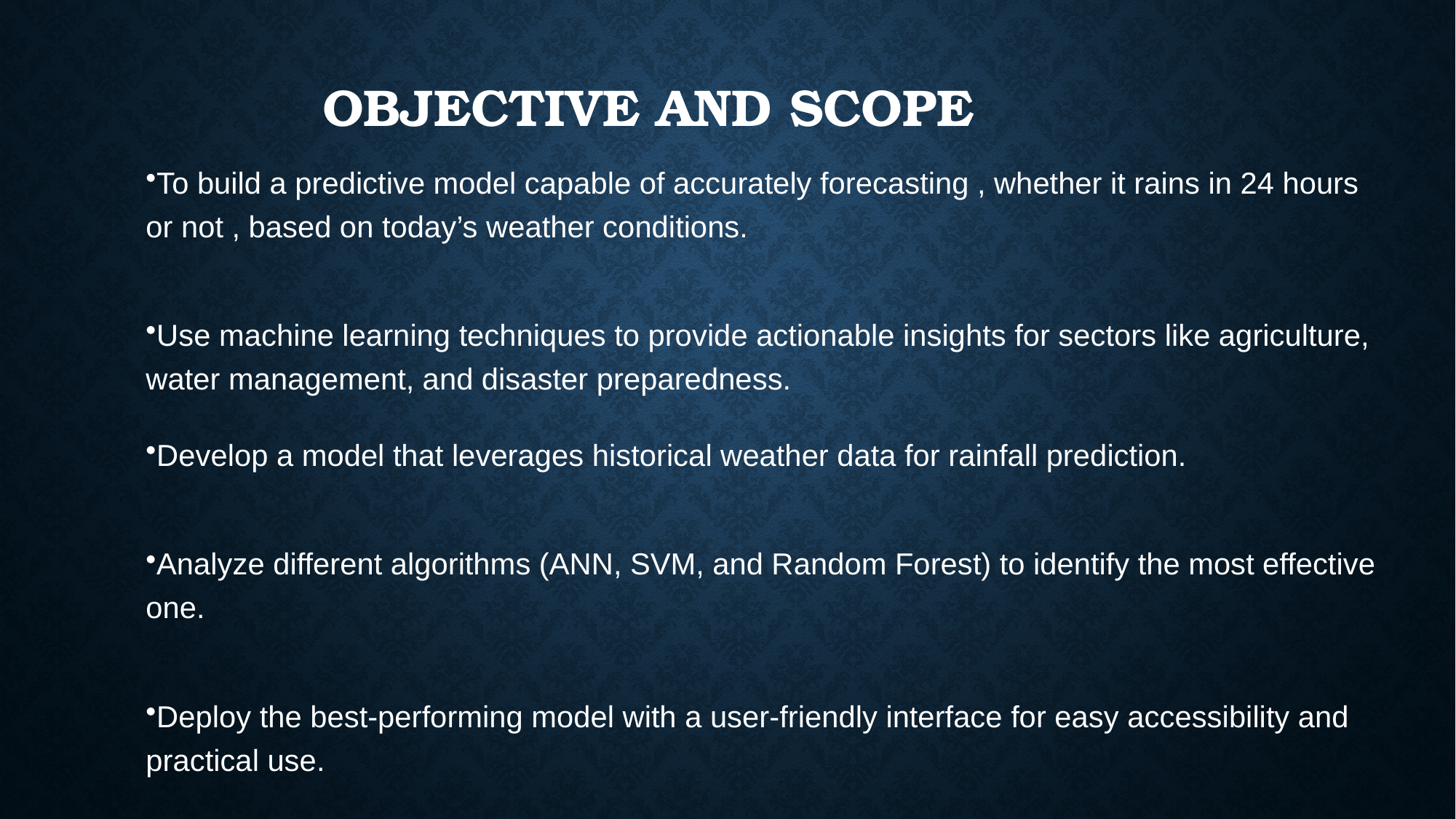

# Objective and Scope

To build a predictive model capable of accurately forecasting , whether it rains in 24 hours or not , based on today’s weather conditions.

Use machine learning techniques to provide actionable insights for sectors like agriculture, water management, and disaster preparedness.

Develop a model that leverages historical weather data for rainfall prediction.

Analyze different algorithms (ANN, SVM, and Random Forest) to identify the most effective one.

Deploy the best-performing model with a user-friendly interface for easy accessibility and practical use.